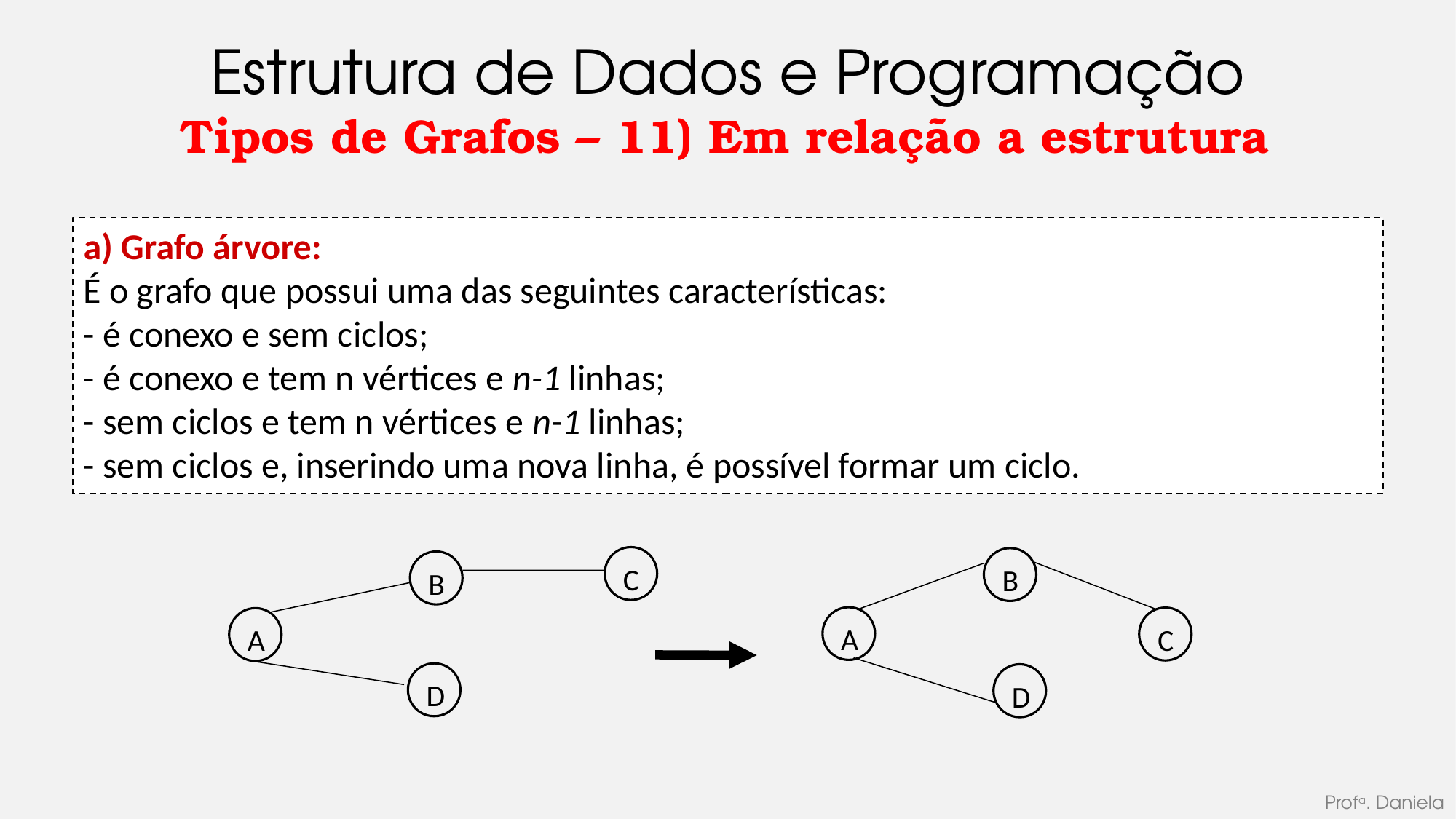

Estrutura de Dados e Programação

Tipos de Grafos – 11) Em relação a estrutura

a) Grafo árvore:
É o grafo que possui uma das seguintes características:
- é conexo e sem ciclos;
- é conexo e tem n vértices e n-1 linhas;
- sem ciclos e tem n vértices e n-1 linhas;
- sem ciclos e, inserindo uma nova linha, é possível formar um ciclo.
C
B
B

A
C
A

D
D
Profa. Daniela